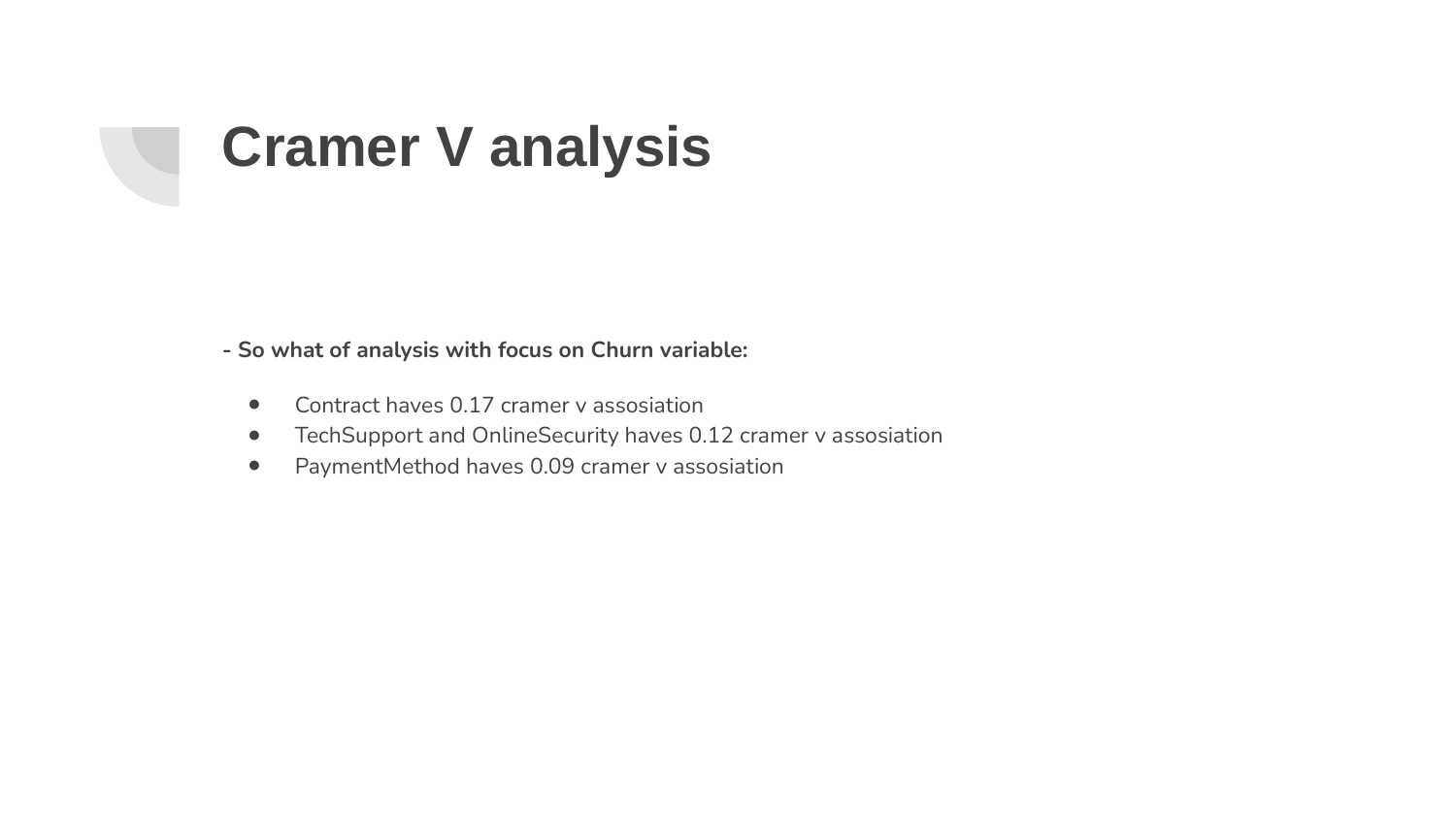

# Cramer V analysis

- So what of analysis with focus on Churn variable:
Contract haves 0.17 cramer v assosiation
TechSupport and OnlineSecurity haves 0.12 cramer v assosiation
PaymentMethod haves 0.09 cramer v assosiation